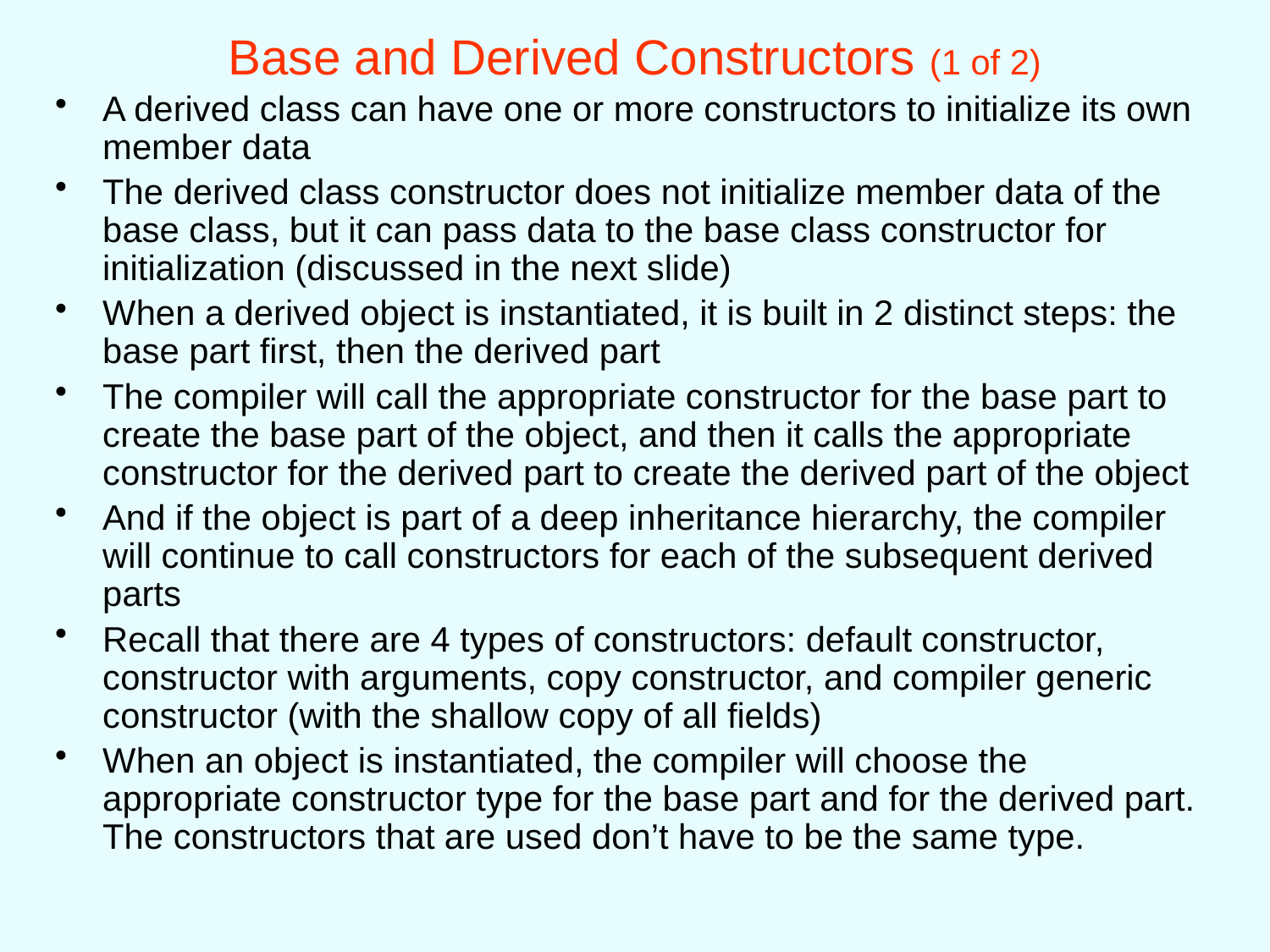

# Base and Derived Constructors (1 of 2)
A derived class can have one or more constructors to initialize its own member data
The derived class constructor does not initialize member data of the base class, but it can pass data to the base class constructor for initialization (discussed in the next slide)
When a derived object is instantiated, it is built in 2 distinct steps: the base part first, then the derived part
The compiler will call the appropriate constructor for the base part to create the base part of the object, and then it calls the appropriate constructor for the derived part to create the derived part of the object
And if the object is part of a deep inheritance hierarchy, the compiler will continue to call constructors for each of the subsequent derived parts
Recall that there are 4 types of constructors: default constructor, constructor with arguments, copy constructor, and compiler generic constructor (with the shallow copy of all fields)
When an object is instantiated, the compiler will choose the appropriate constructor type for the base part and for the derived part. The constructors that are used don’t have to be the same type.